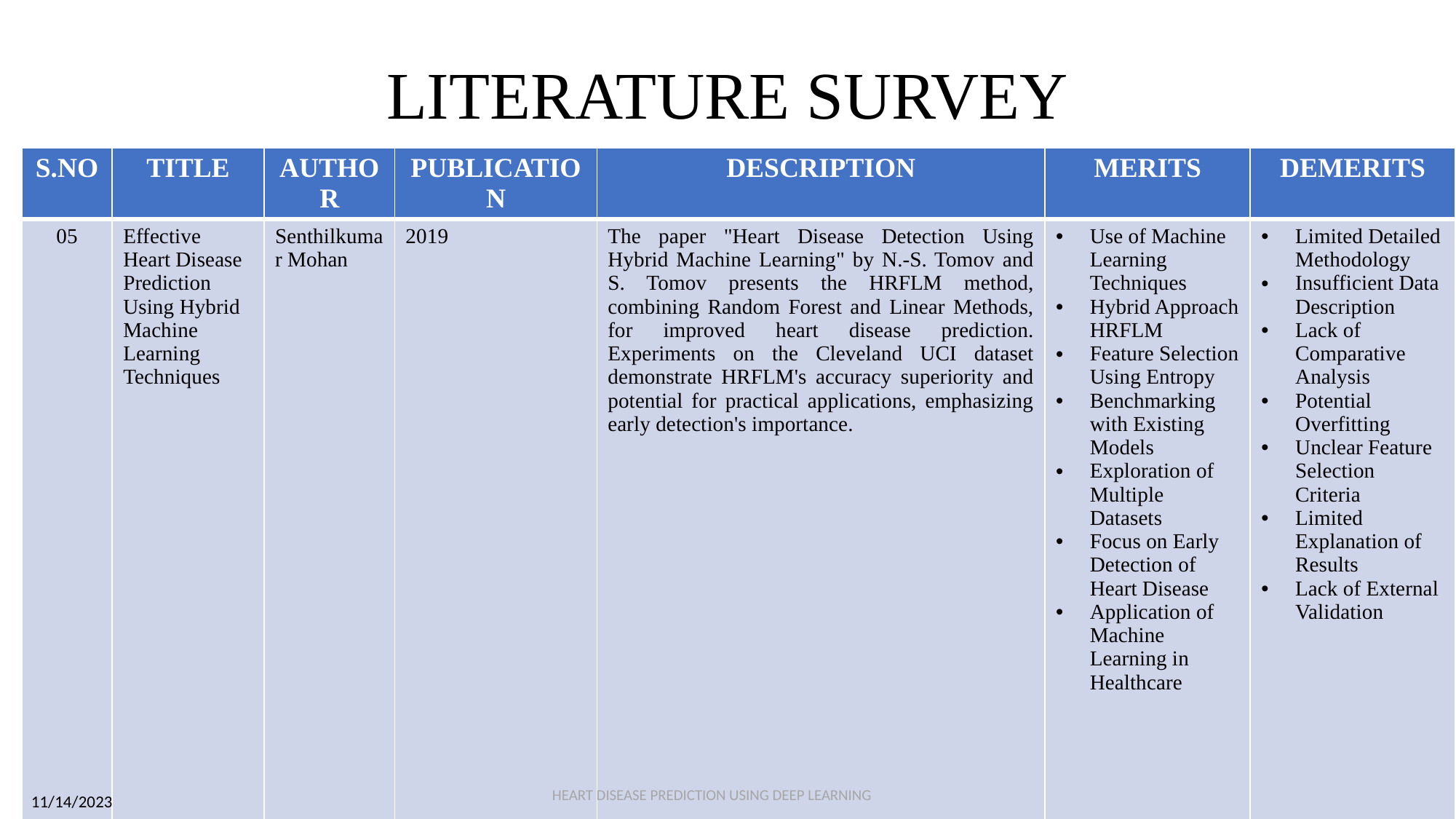

# LITERATURE SURVEY
6
| S.NO | TITLE | AUTHOR | PUBLICATION | DESCRIPTION | MERITS | DEMERITS |
| --- | --- | --- | --- | --- | --- | --- |
| 05 | Effective Heart Disease Prediction Using Hybrid Machine Learning Techniques | Senthilkumar Mohan | 2019 | The paper "Heart Disease Detection Using Hybrid Machine Learning" by N.-S. Tomov and S. Tomov presents the HRFLM method, combining Random Forest and Linear Methods, for improved heart disease prediction. Experiments on the Cleveland UCI dataset demonstrate HRFLM's accuracy superiority and potential for practical applications, emphasizing early detection's importance. | Use of Machine Learning Techniques Hybrid Approach HRFLM Feature Selection Using Entropy Benchmarking with Existing Models Exploration of Multiple Datasets Focus on Early Detection of Heart Disease Application of Machine Learning in Healthcare | Limited Detailed Methodology Insufficient Data Description Lack of Comparative Analysis Potential Overfitting Unclear Feature Selection Criteria Limited Explanation of Results Lack of External Validation |
HEART DISEASE PREDICTION USING DEEP LEARNING
11/14/2023